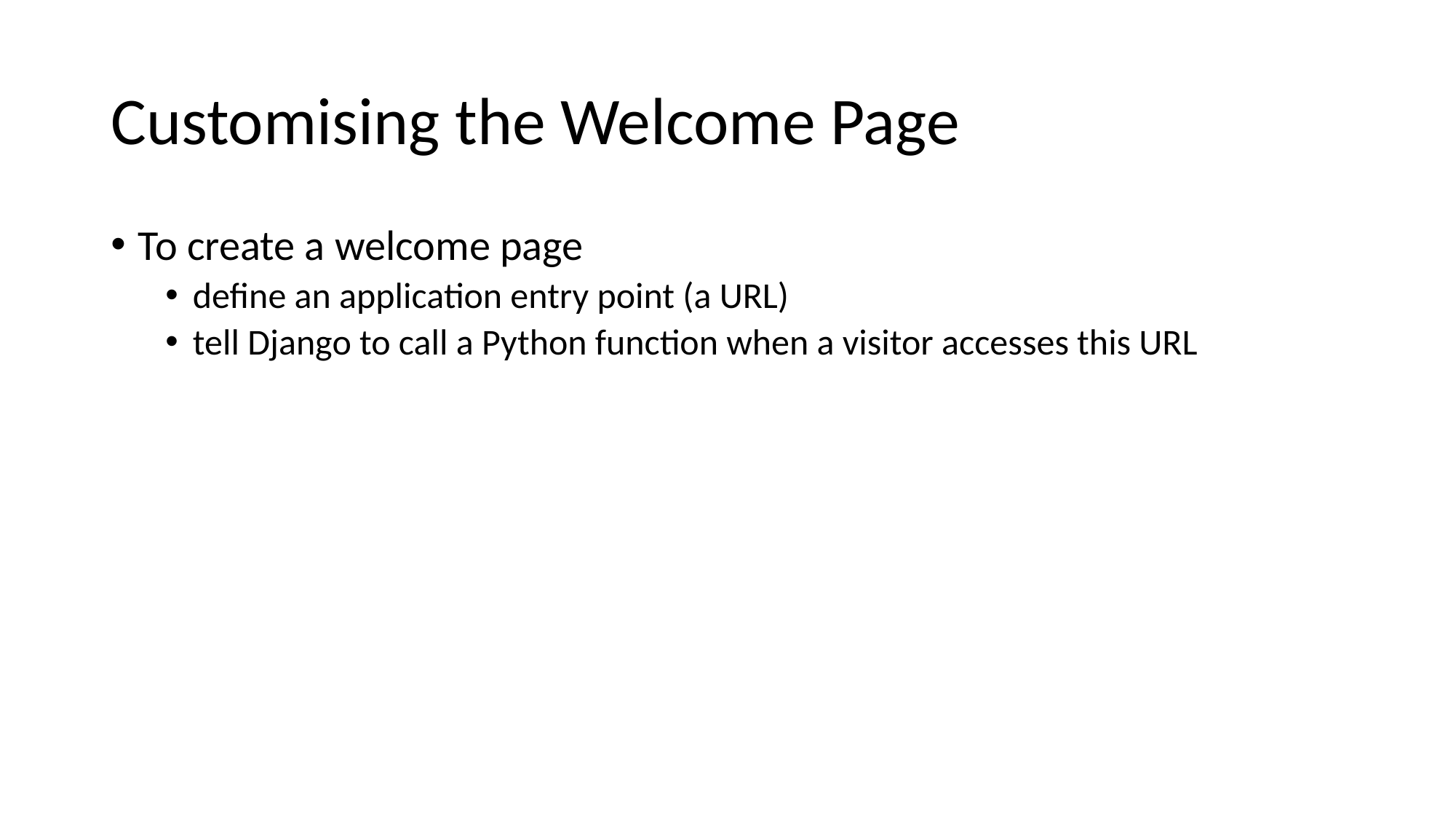

# Customising the Welcome Page
To create a welcome page
define an application entry point (a URL)
tell Django to call a Python function when a visitor accesses this URL